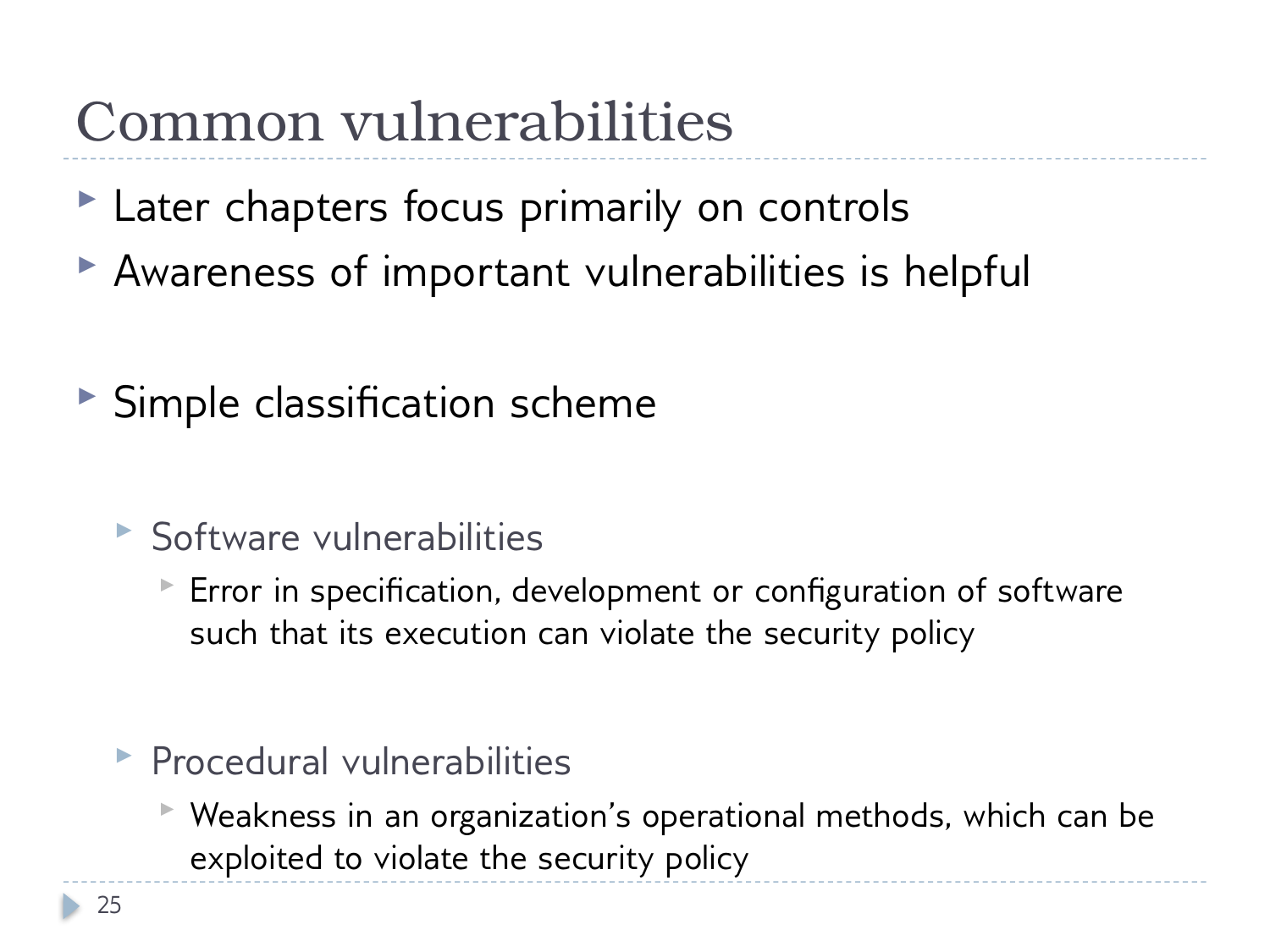

# Common vulnerabilities
Later chapters focus primarily on controls
Awareness of important vulnerabilities is helpful

Simple classification scheme

Software vulnerabilities
Error in specification, development or configuration of software such that its execution can violate the security policy

Procedural vulnerabilities
Weakness in an organization’s operational methods, which can be exploited to violate the security policy
25